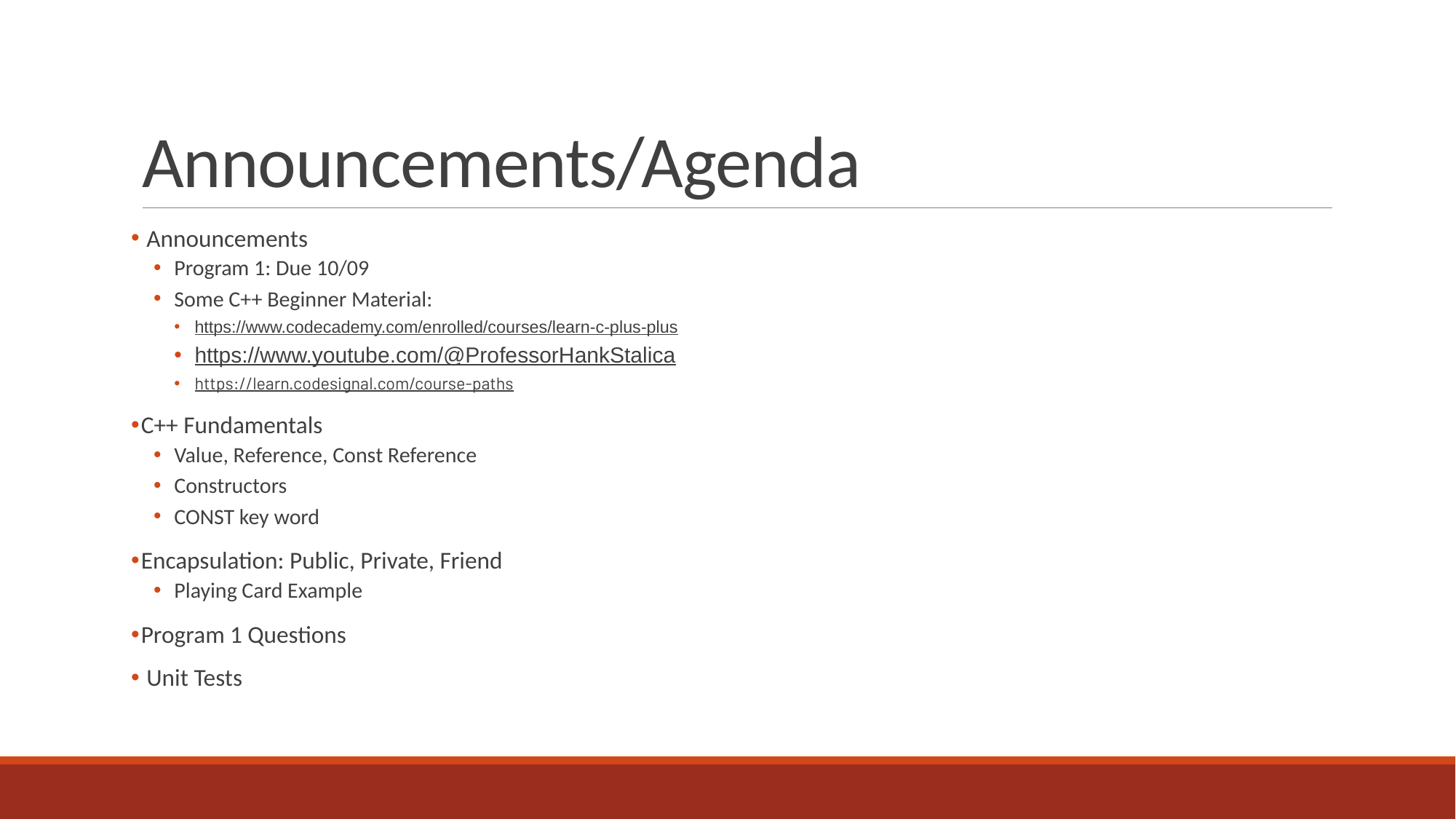

# Announcements/Agenda
 Announcements
Program 1: Due 10/09
Some C++ Beginner Material:
https://www.codecademy.com/enrolled/courses/learn-c-plus-plus
https://www.youtube.com/@ProfessorHankStalica
https://learn.codesignal.com/course-paths
C++ Fundamentals
Value, Reference, Const Reference
Constructors
CONST key word
Encapsulation: Public, Private, Friend
Playing Card Example
Program 1 Questions
 Unit Tests